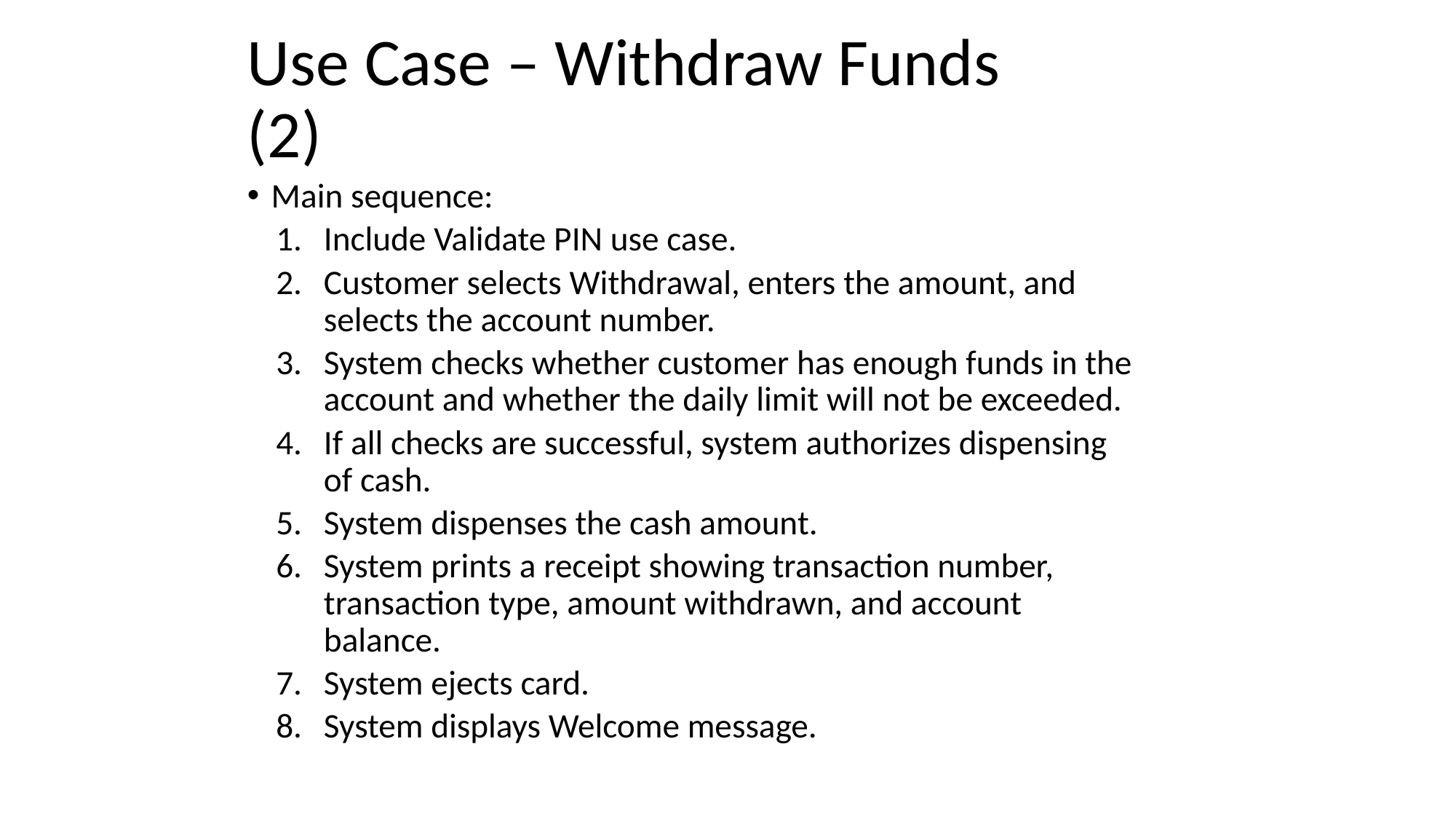

# Use Case – Withdraw Funds (2)
Main sequence:
Include Validate PIN use case.
Customer selects Withdrawal, enters the amount, and selects the account number.
System checks whether customer has enough funds in the account and whether the daily limit will not be exceeded.
If all checks are successful, system authorizes dispensing of cash.
System dispenses the cash amount.
System prints a receipt showing transaction number, transaction type, amount withdrawn, and account balance.
System ejects card.
System displays Welcome message.